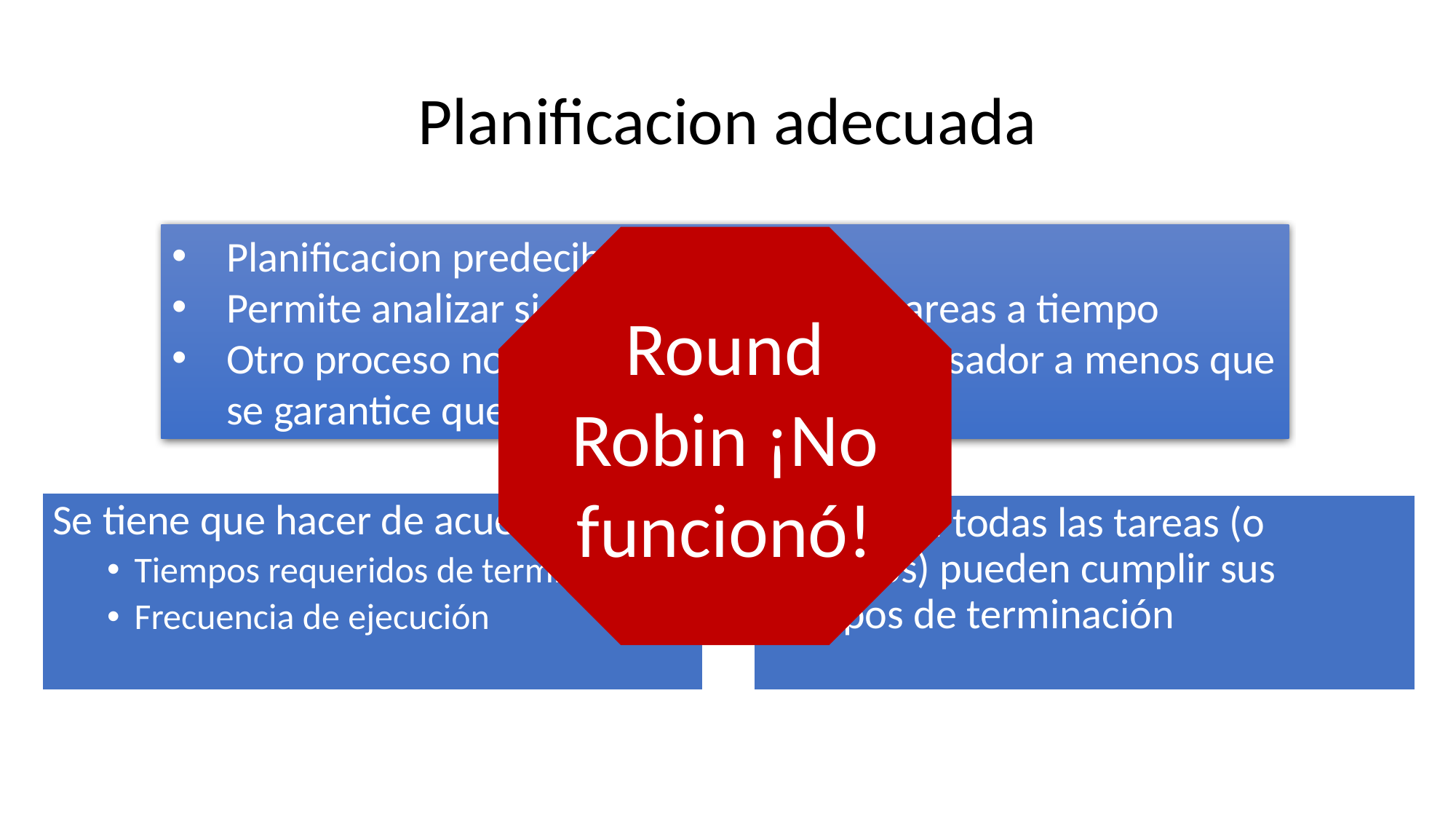

# Planificacion adecuada
Planificacion predecible
Permite analizar si es posible terminar tareas a tiempo
Otro proceso no me puede quitar el procesador a menos que se garantice que podré terminar a tiempo
Round Robin ¡No funcionó!
Se tiene que hacer de acuerdo a:
Tiempos requeridos de terminación
Frecuencia de ejecución

Verificar si todas las tareas (o procesos) pueden cumplir sus tiempos de terminación